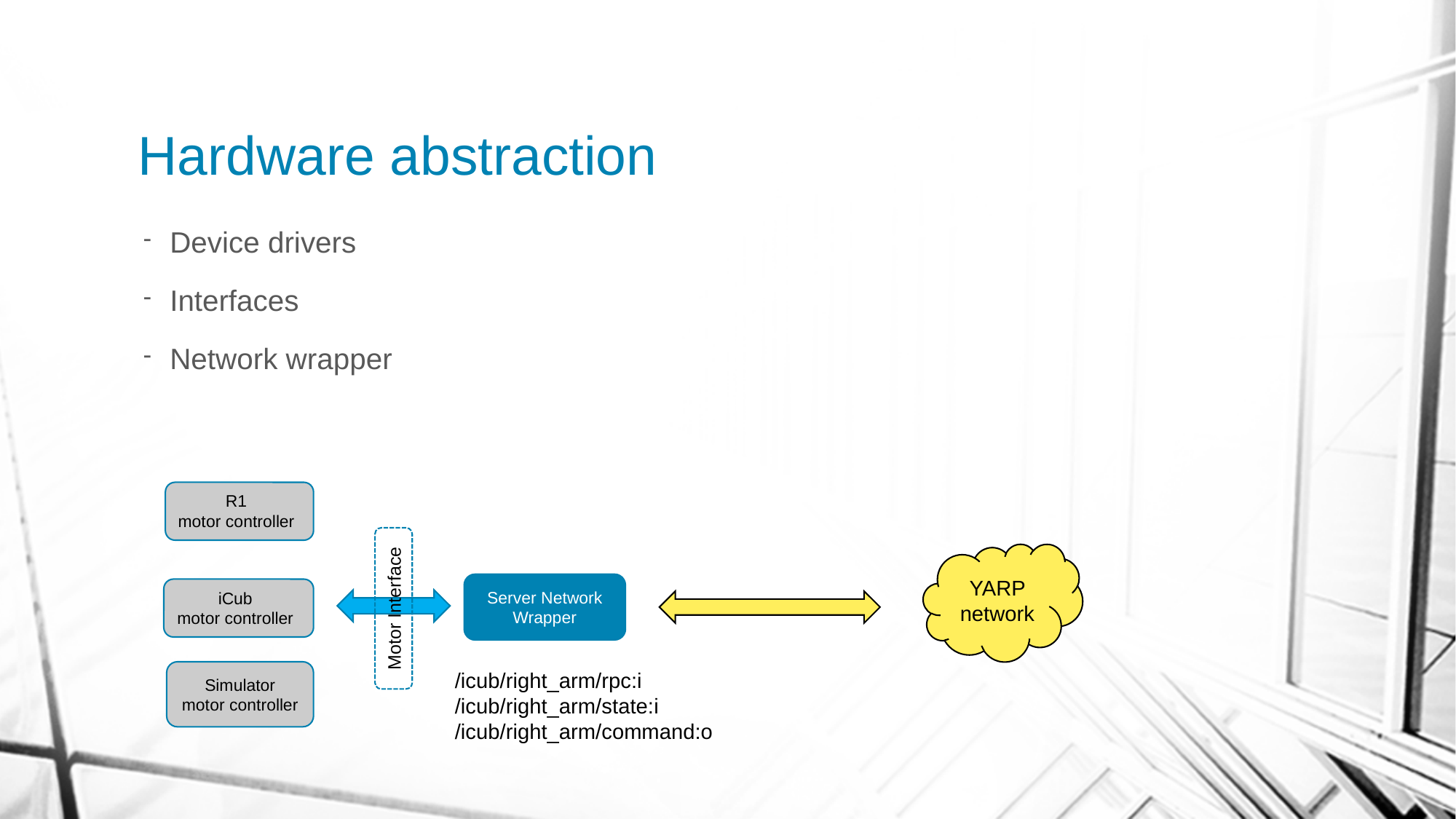

# Hardware abstraction
Device drivers
Interfaces
Network wrapper
R1
motor controller
Motor Interface
YARP network
Server Network Wrapper
iCub
motor controller

Simulator
motor controller
/icub/right_arm/rpc:i
/icub/right_arm/state:i
/icub/right_arm/command:o